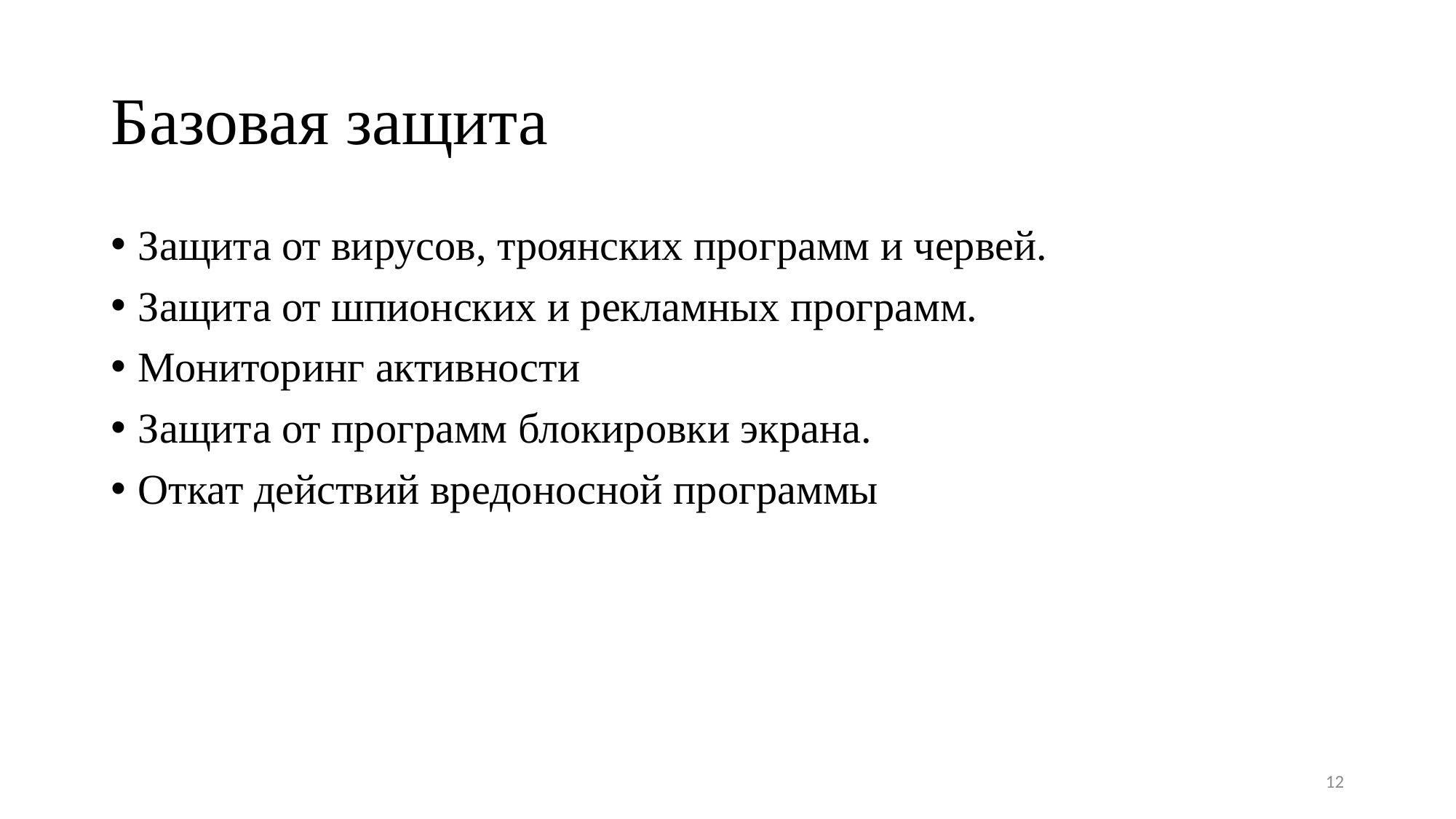

# Базовая защита
Защита от вирусов, троянских программ и червей.
Защита от шпионских и рекламных программ.
Мониторинг активности
Защита от программ блокировки экрана.
Откат действий вредоносной программы

12